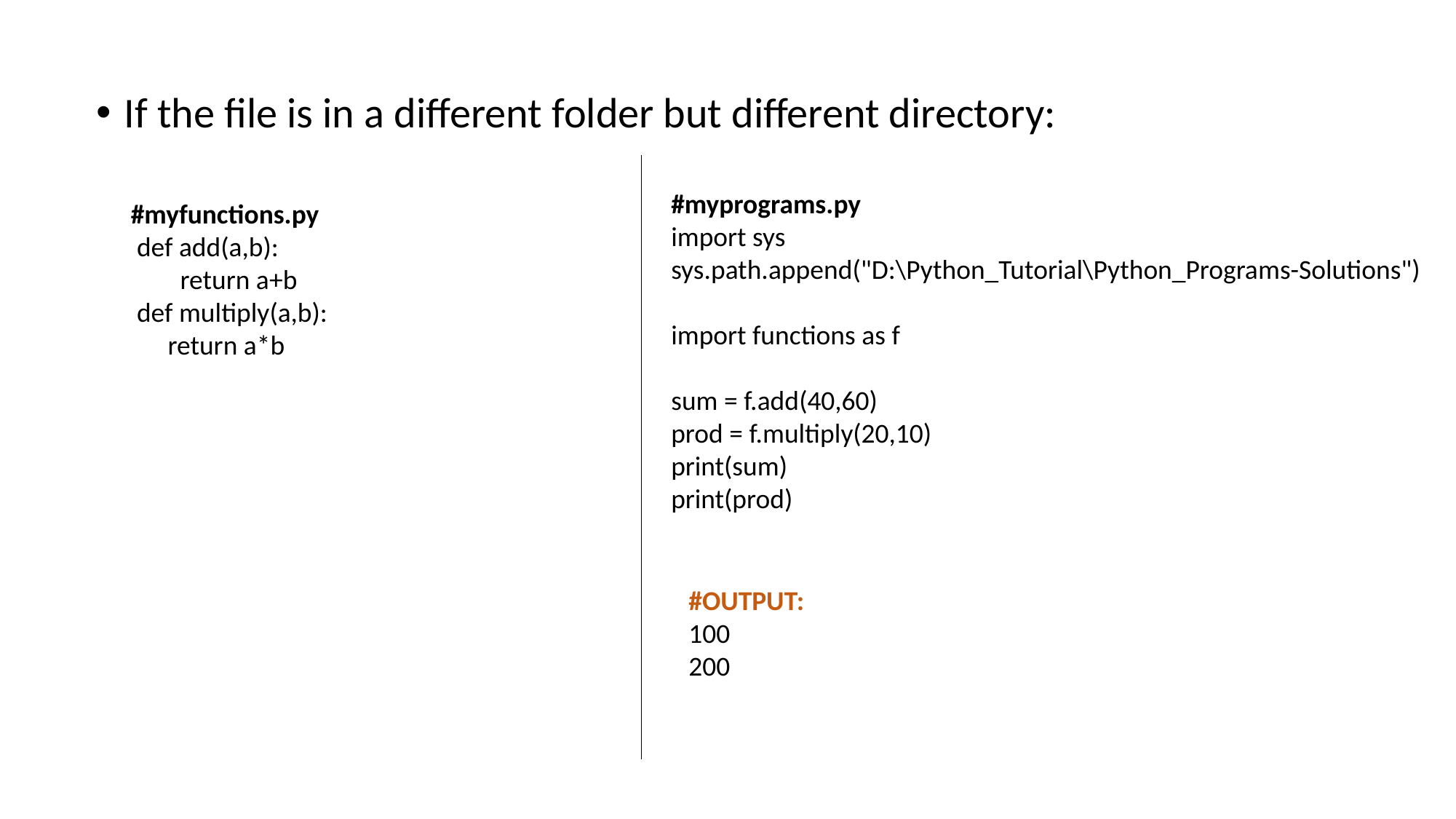

If the file is in a different folder but different directory:
#myprograms.py
import sys
sys.path.append("D:\Python_Tutorial\Python_Programs-Solutions")

import functions as f

sum = f.add(40,60)
prod = f.multiply(20,10)
print(sum)
print(prod)
#myfunctions.py
 def add(a,b):
        return a+b
 def multiply(a,b):
      return a*b
#OUTPUT:
100
200